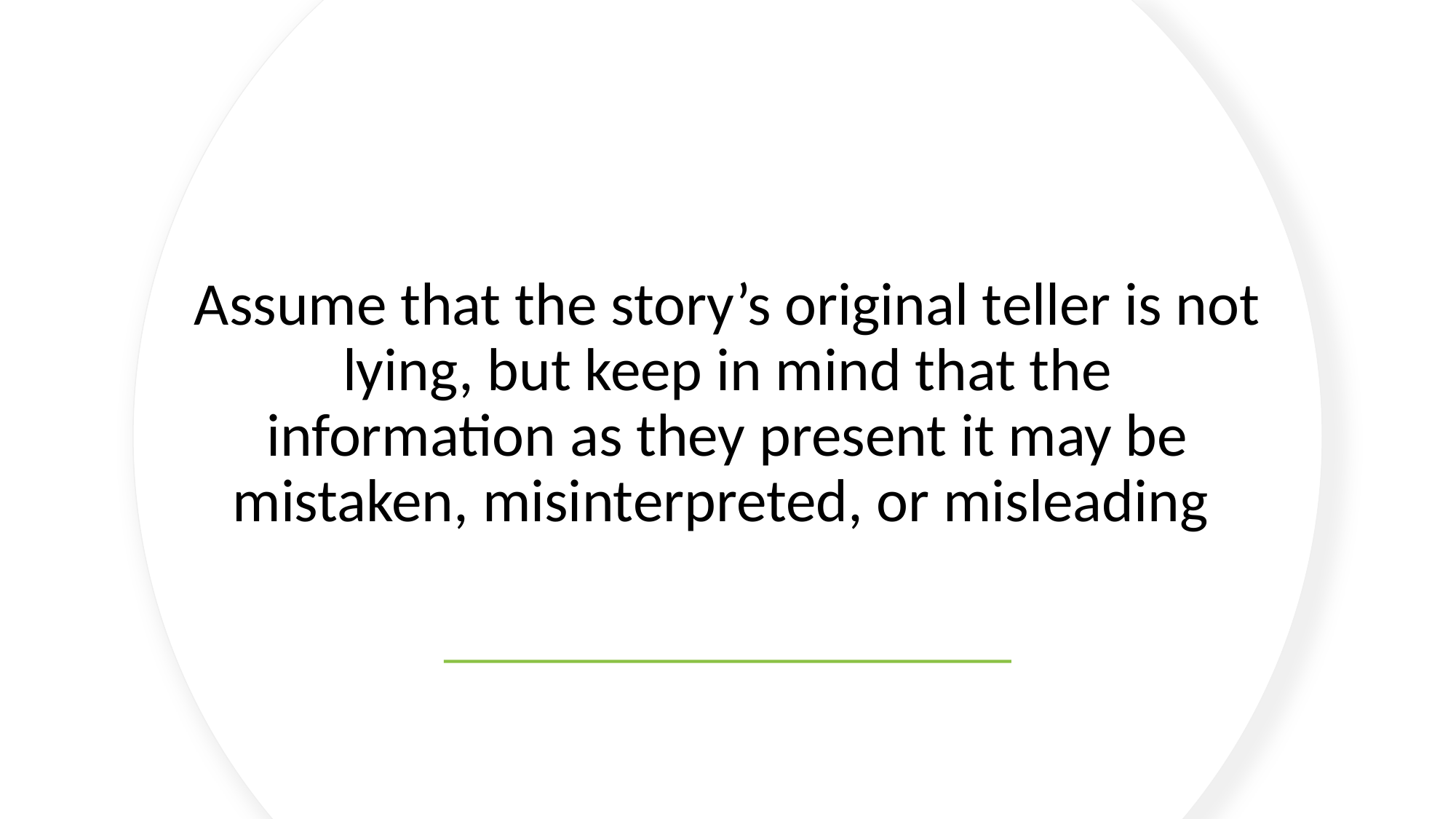

# Assume that the story’s original teller is not lying, but keep in mind that the information as they present it may be mistaken, misinterpreted, or misleading